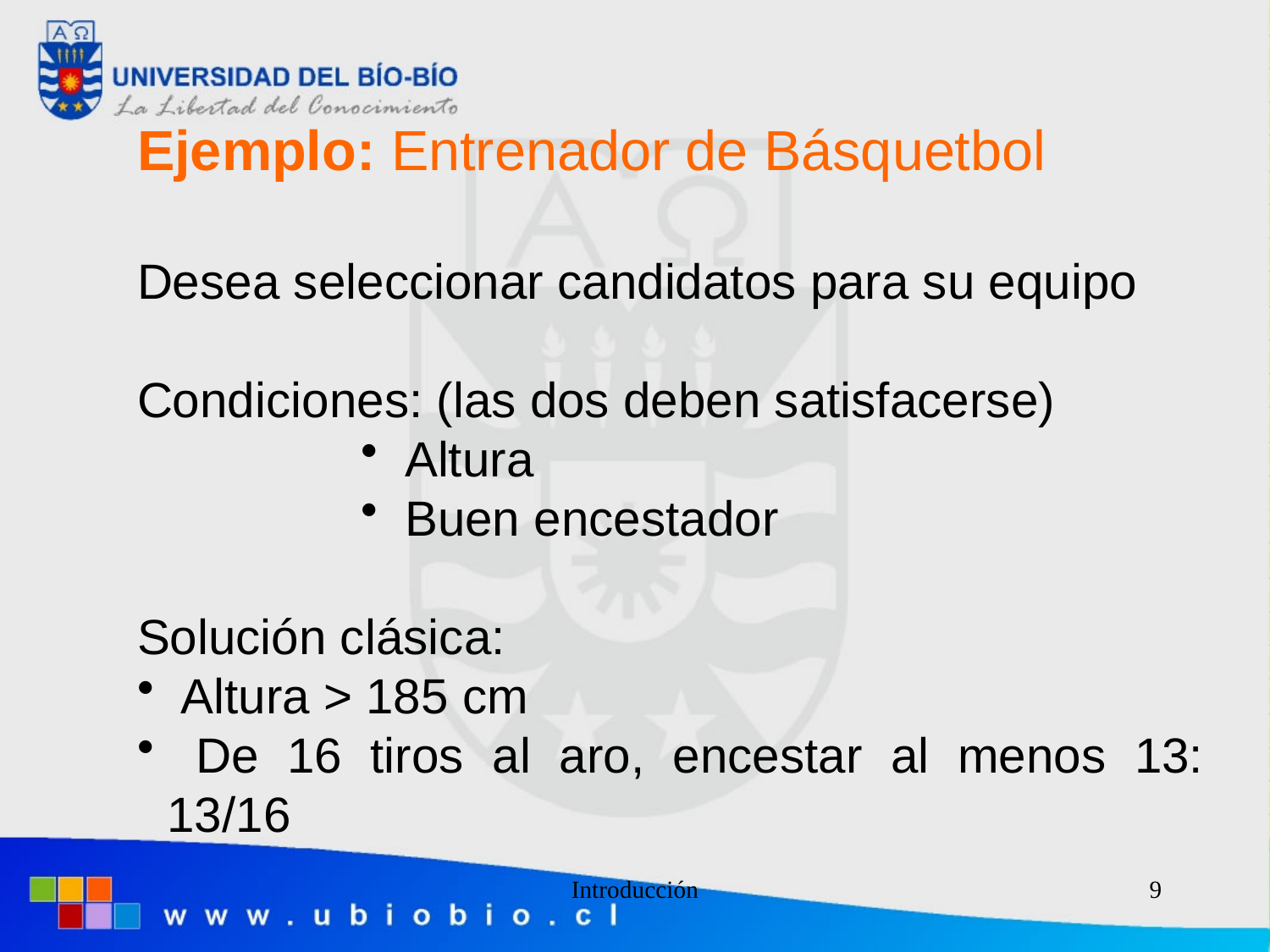

Ejemplo: Entrenador de Básquetbol

Desea seleccionar candidatos para su equipo

Condiciones: (las dos deben satisfacerse)
 Altura
 Buen encestador

Solución clásica:
 Altura > 185 cm
 De 16 tiros al aro, encestar al menos 13: 13/16

Introducción
9